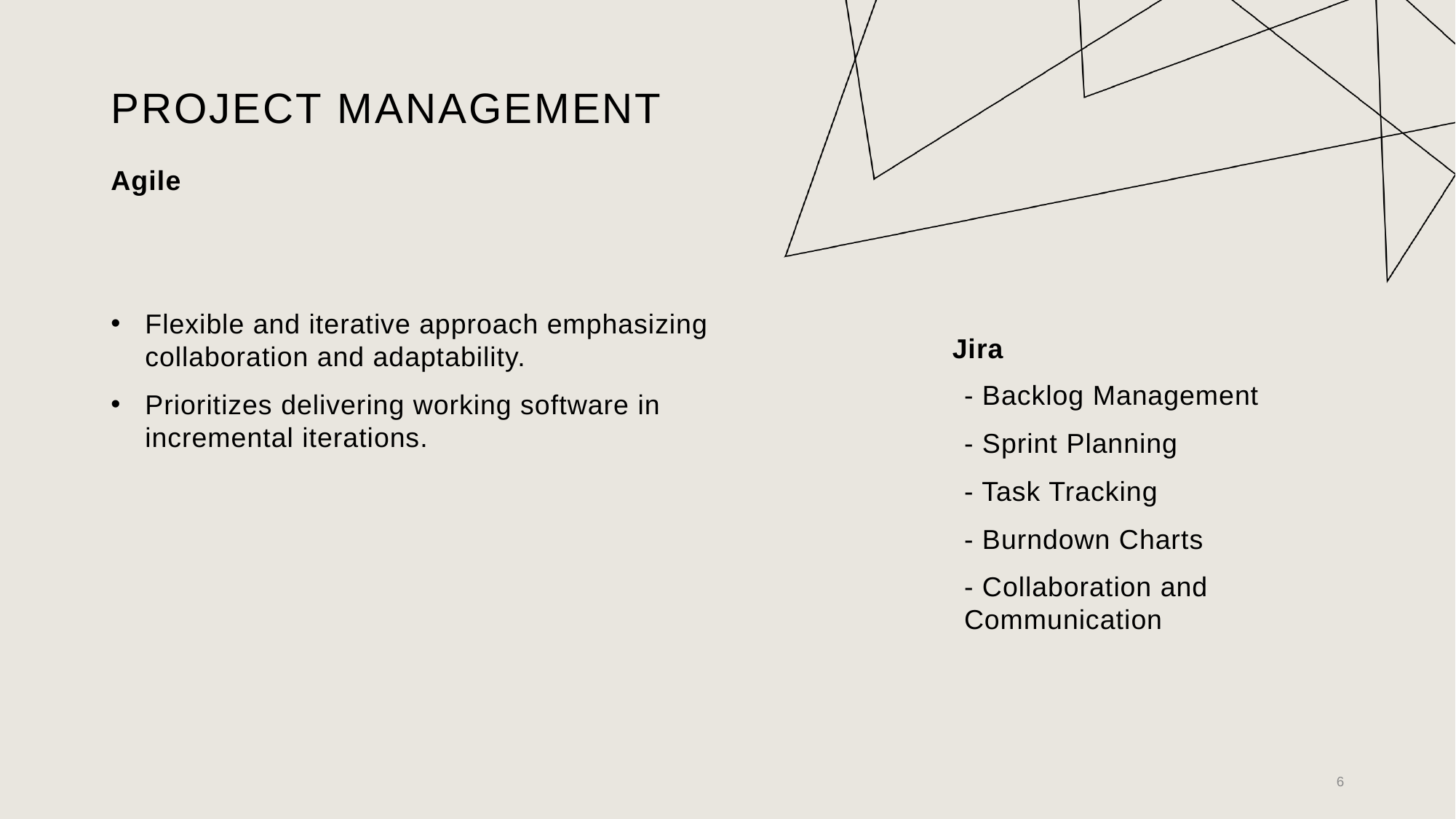

# Project MANAGEMENT
Agile
Flexible and iterative approach emphasizing collaboration and adaptability.
Prioritizes delivering working software in incremental iterations.
Jira
- Backlog Management
- Sprint Planning
- Task Tracking
- Burndown Charts
- Collaboration and Communication
6